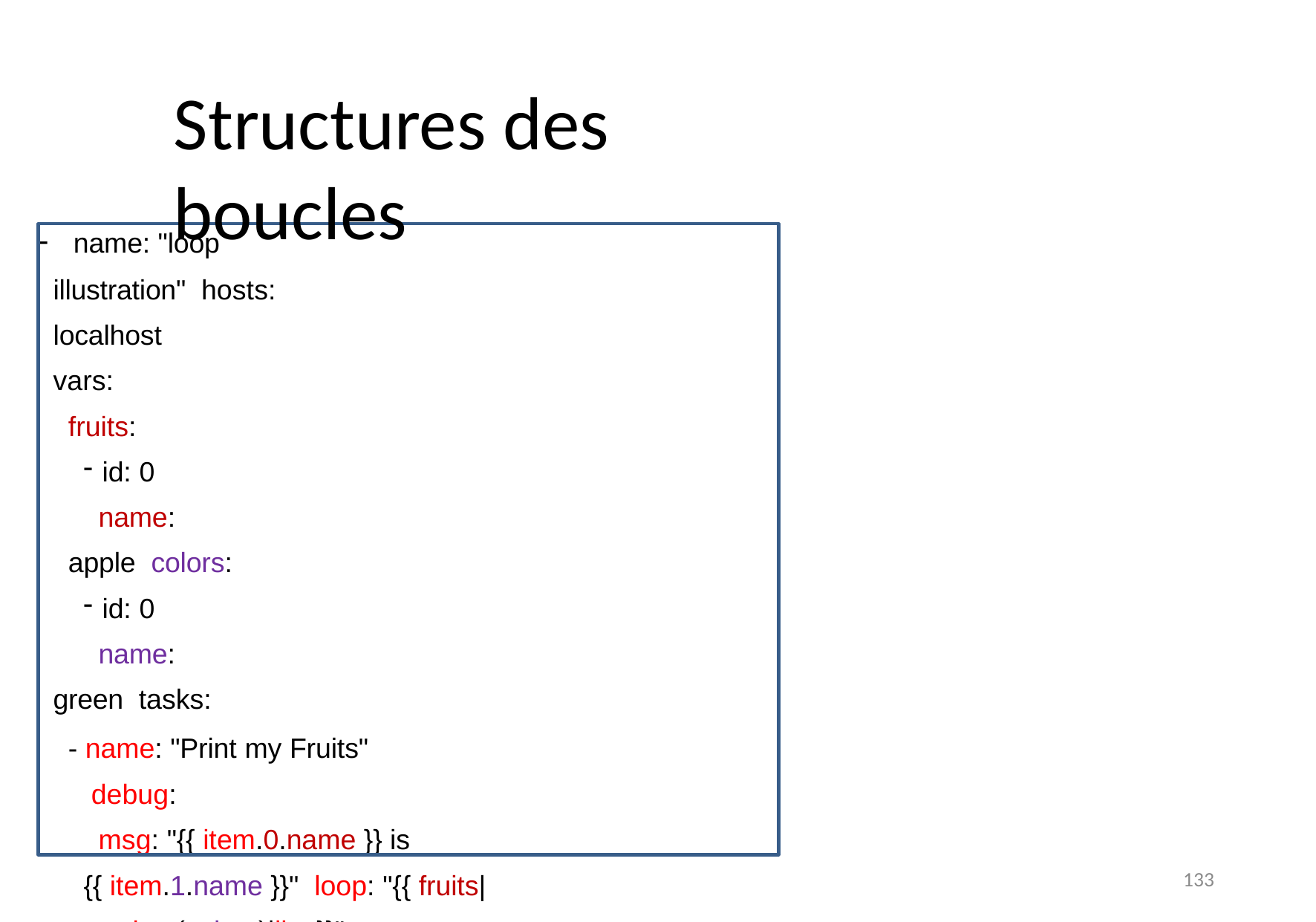

# Structures des boucles
	name: "loop illustration"  hosts: localhost
vars:
fruits:
id: 0
name: apple  colors:
id: 0
name: green  tasks:
- name: "Print my Fruits"  debug:
msg: "{{ item.0.name }} is {{ item.1.name }}"  loop: "{{ fruits|product(colors)|list }}"

133